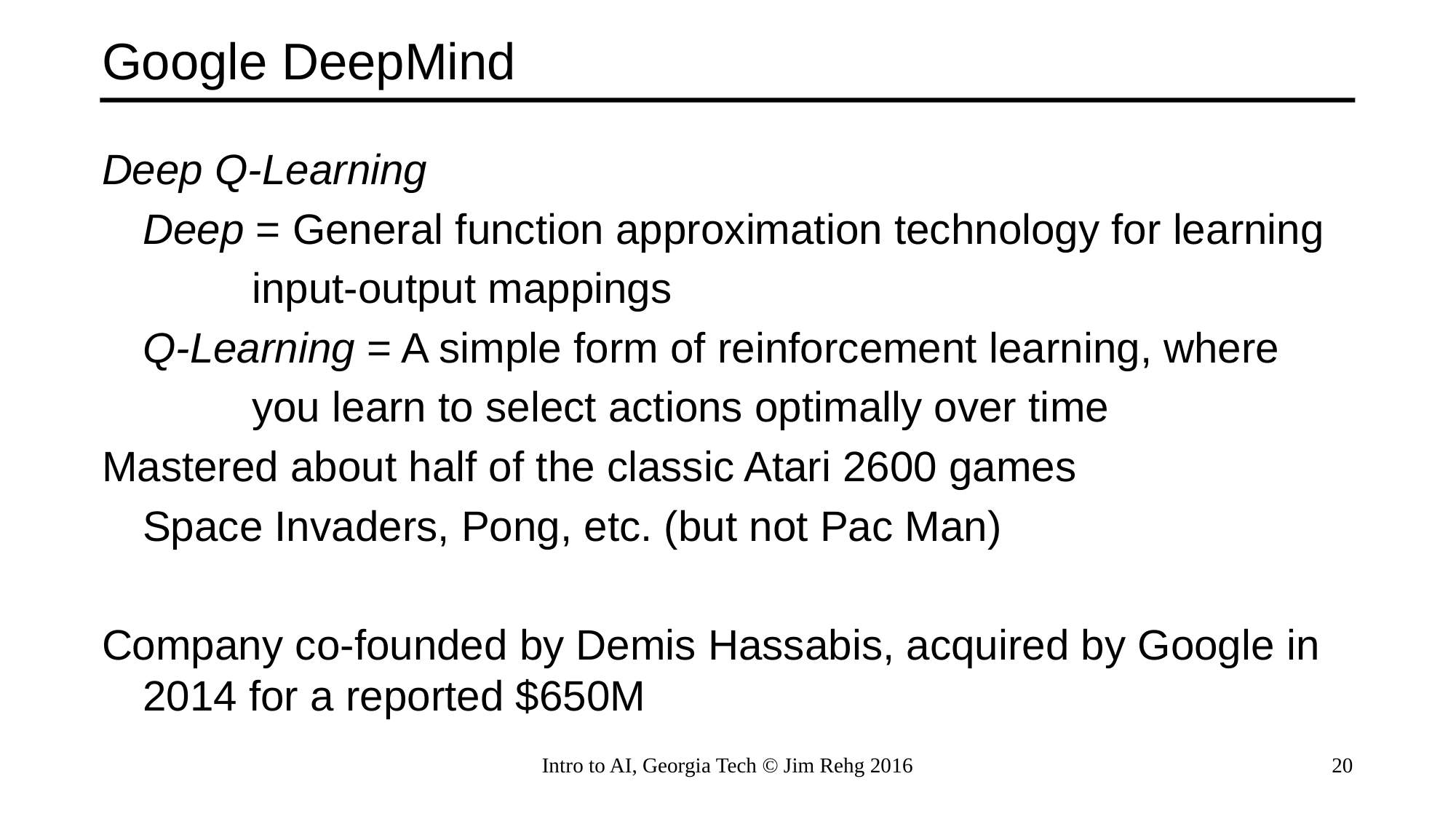

# Google DeepMind
Deep Q-Learning
	Deep = General function approximation technology for learning
		input-output mappings
	Q-Learning = A simple form of reinforcement learning, where
		you learn to select actions optimally over time
Mastered about half of the classic Atari 2600 games
	Space Invaders, Pong, etc. (but not Pac Man)

Company co-founded by Demis Hassabis, acquired by Google in 2014 for a reported $650M
Intro to AI, Georgia Tech © Jim Rehg 2016
20